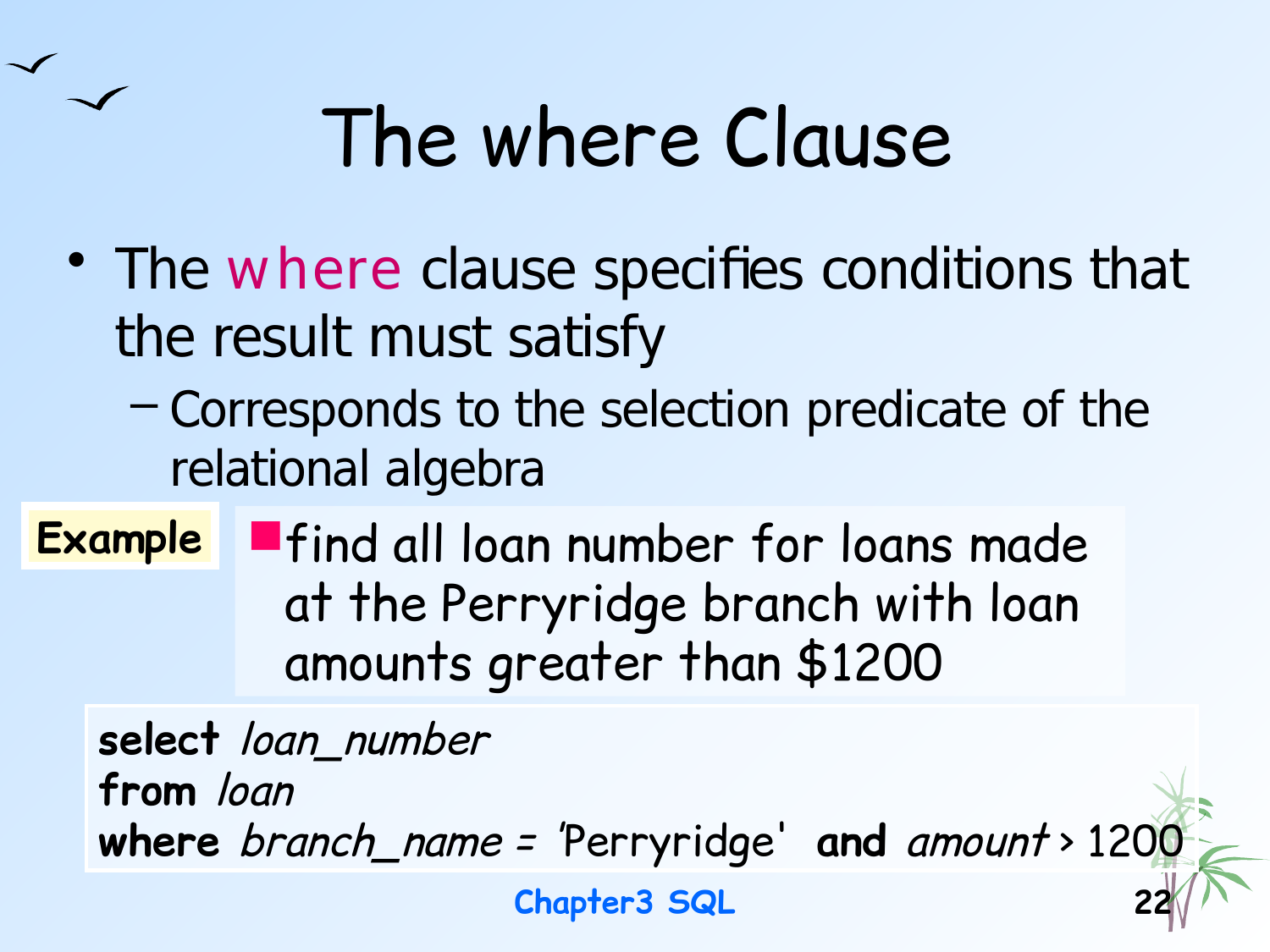

# The where Clause
The where clause specifies conditions that the result must satisfy
Corresponds to the selection predicate of the relational algebra
Example
find all loan number for loans made at the Perryridge branch with loan amounts greater than $1200
select loan_number
from loan
where branch_name = 'Perryridge'  and amount > 1200
Chapter3 SQL
22